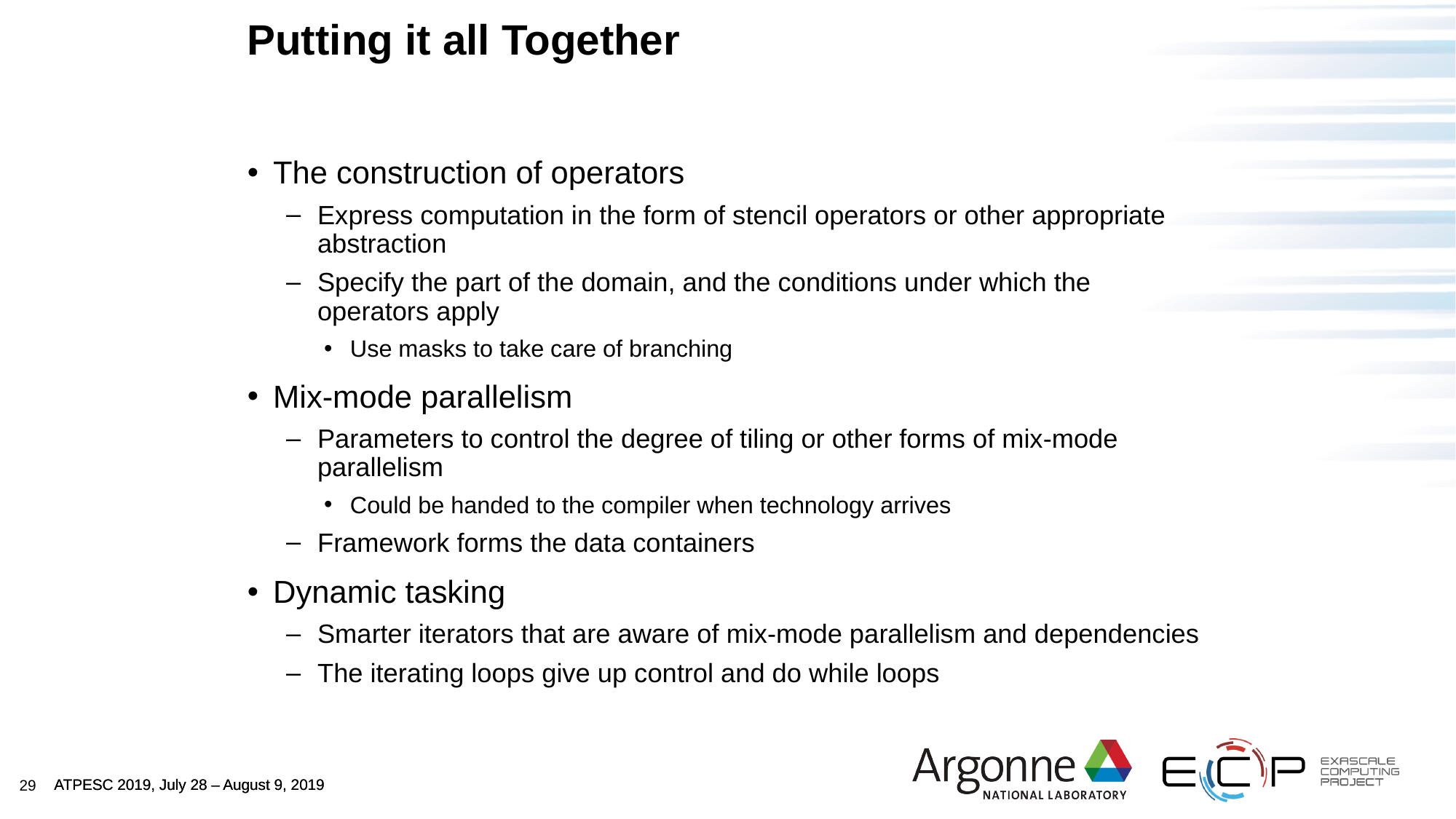

# Putting it all Together
The construction of operators
Express computation in the form of stencil operators or other appropriate abstraction
Specify the part of the domain, and the conditions under which the operators apply
Use masks to take care of branching
Mix-mode parallelism
Parameters to control the degree of tiling or other forms of mix-mode parallelism
Could be handed to the compiler when technology arrives
Framework forms the data containers
Dynamic tasking
Smarter iterators that are aware of mix-mode parallelism and dependencies
The iterating loops give up control and do while loops